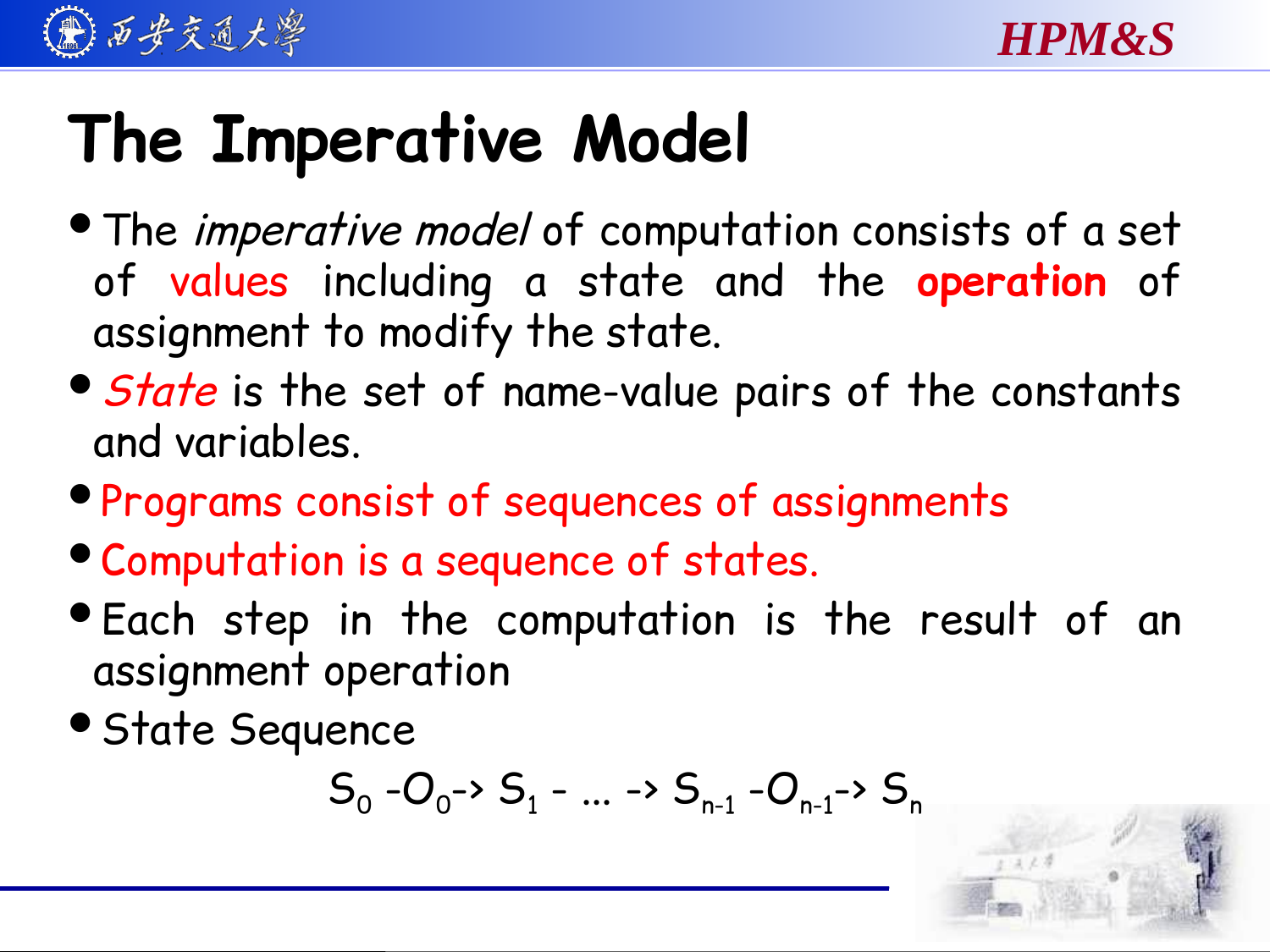

# The Imperative Model
The imperative model of computation consists of a set of values including a state and the operation of assignment to modify the state.
State is the set of name-value pairs of the constants and variables.
Programs consist of sequences of assignments
Computation is a sequence of states.
Each step in the computation is the result of an assignment operation
State Sequence
S0 -O0-> S1 - ... -> Sn-1 -On-1-> Sn